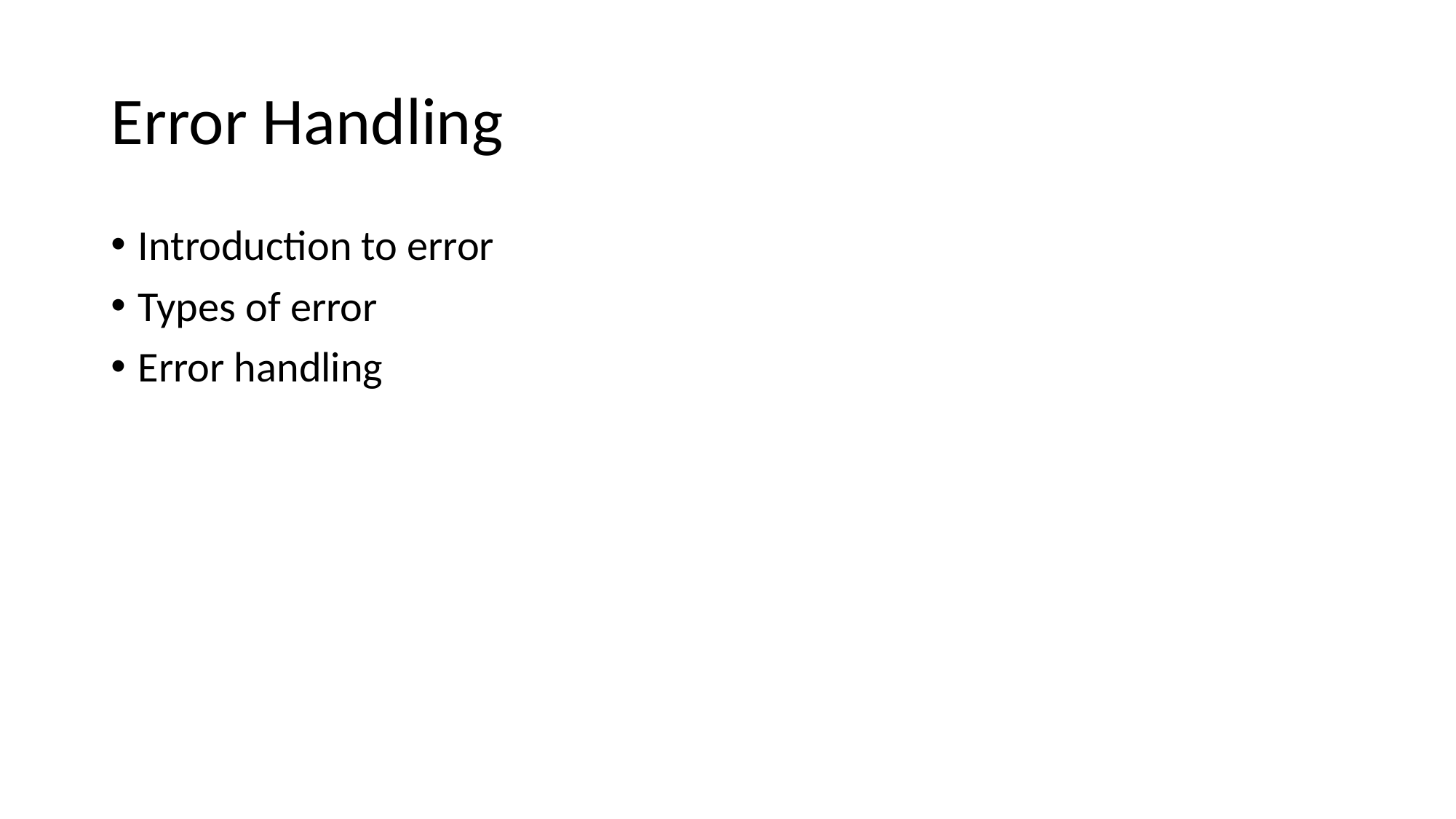

# Error Handling
Introduction to error
Types of error
Error handling